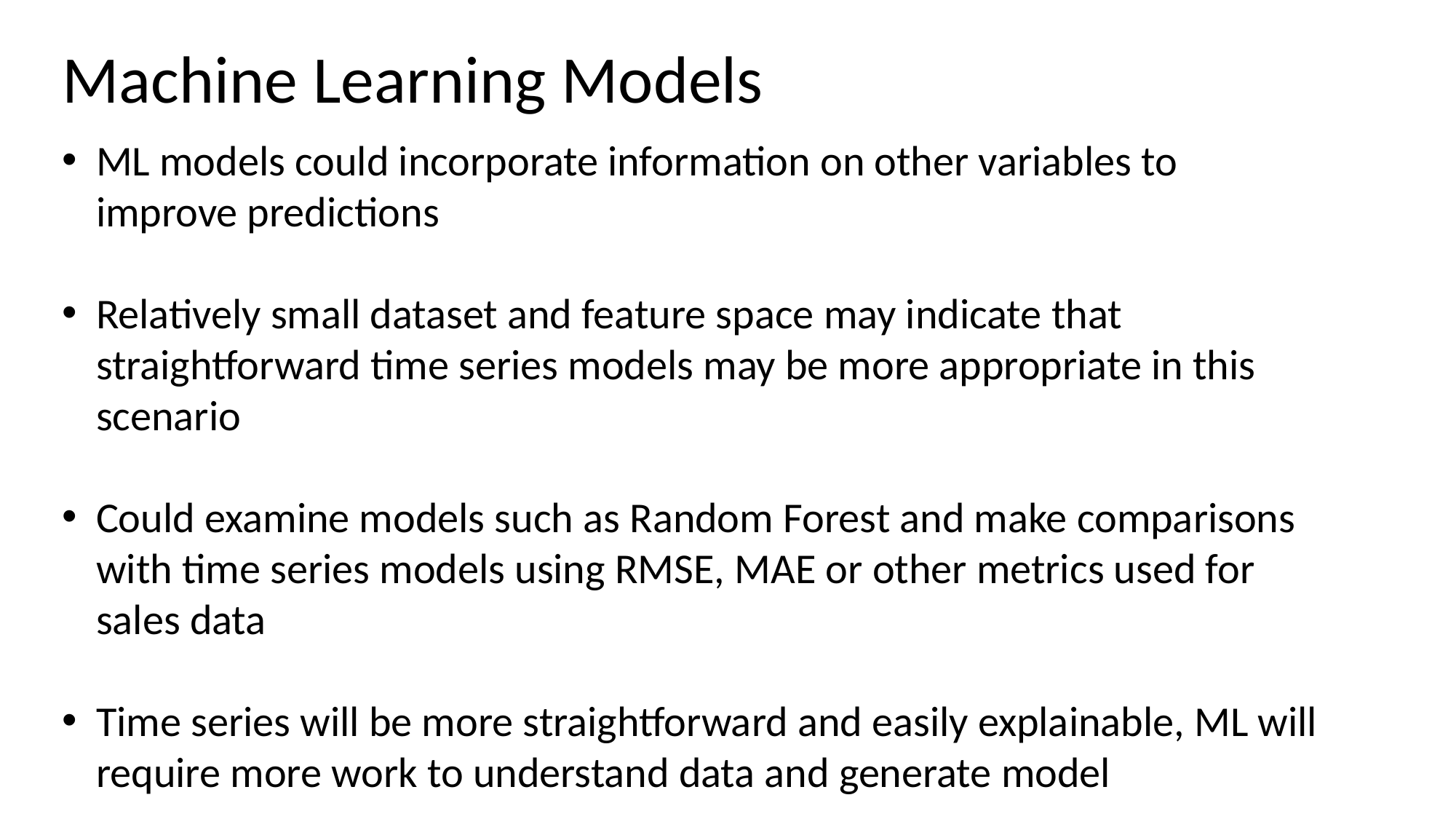

# Machine Learning Models
ML models could incorporate information on other variables to improve predictions

Relatively small dataset and feature space may indicate that straightforward time series models may be more appropriate in this scenario

Could examine models such as Random Forest and make comparisons with time series models using RMSE, MAE or other metrics used for sales data

Time series will be more straightforward and easily explainable, ML will require more work to understand data and generate model